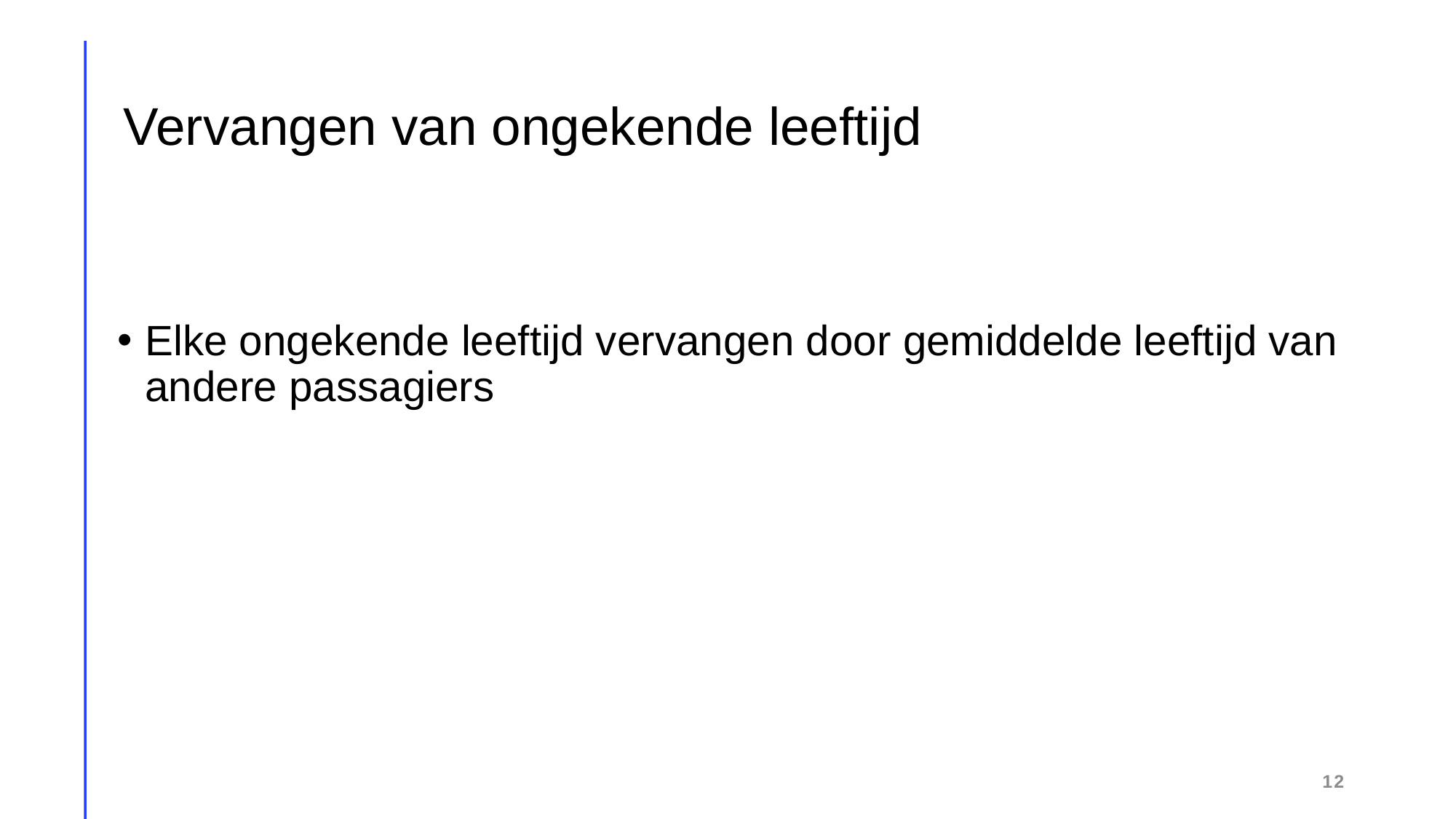

# Vervangen van ongekende leeftijd
Elke ongekende leeftijd vervangen door gemiddelde leeftijd van andere passagiers
12